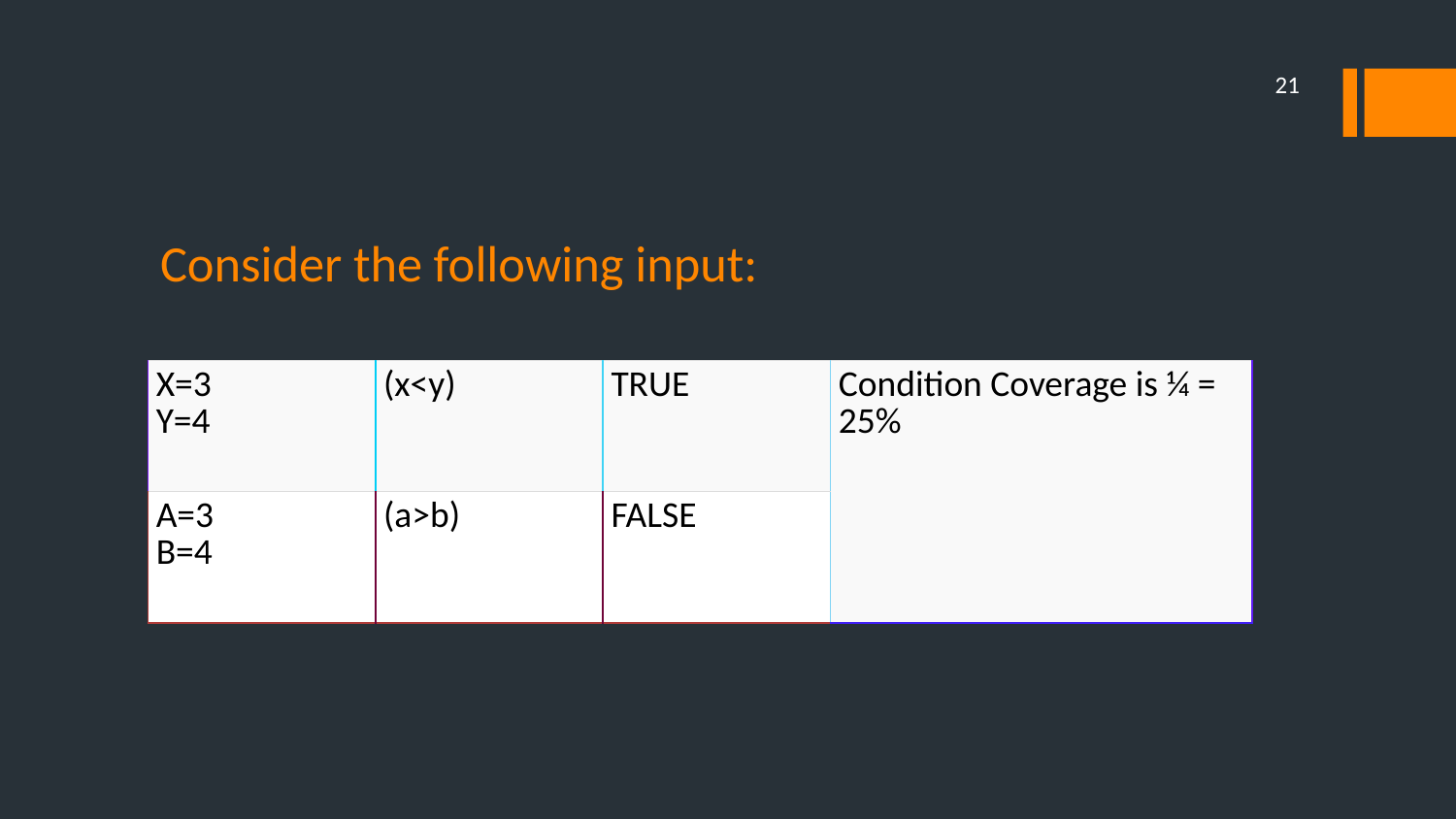

21
# Consider the following input:
| X=3 Y=4 | (x<y) | TRUE | Condition Coverage is ¼ = 25% |
| --- | --- | --- | --- |
| A=3 B=4 | (a>b) | FALSE |  |